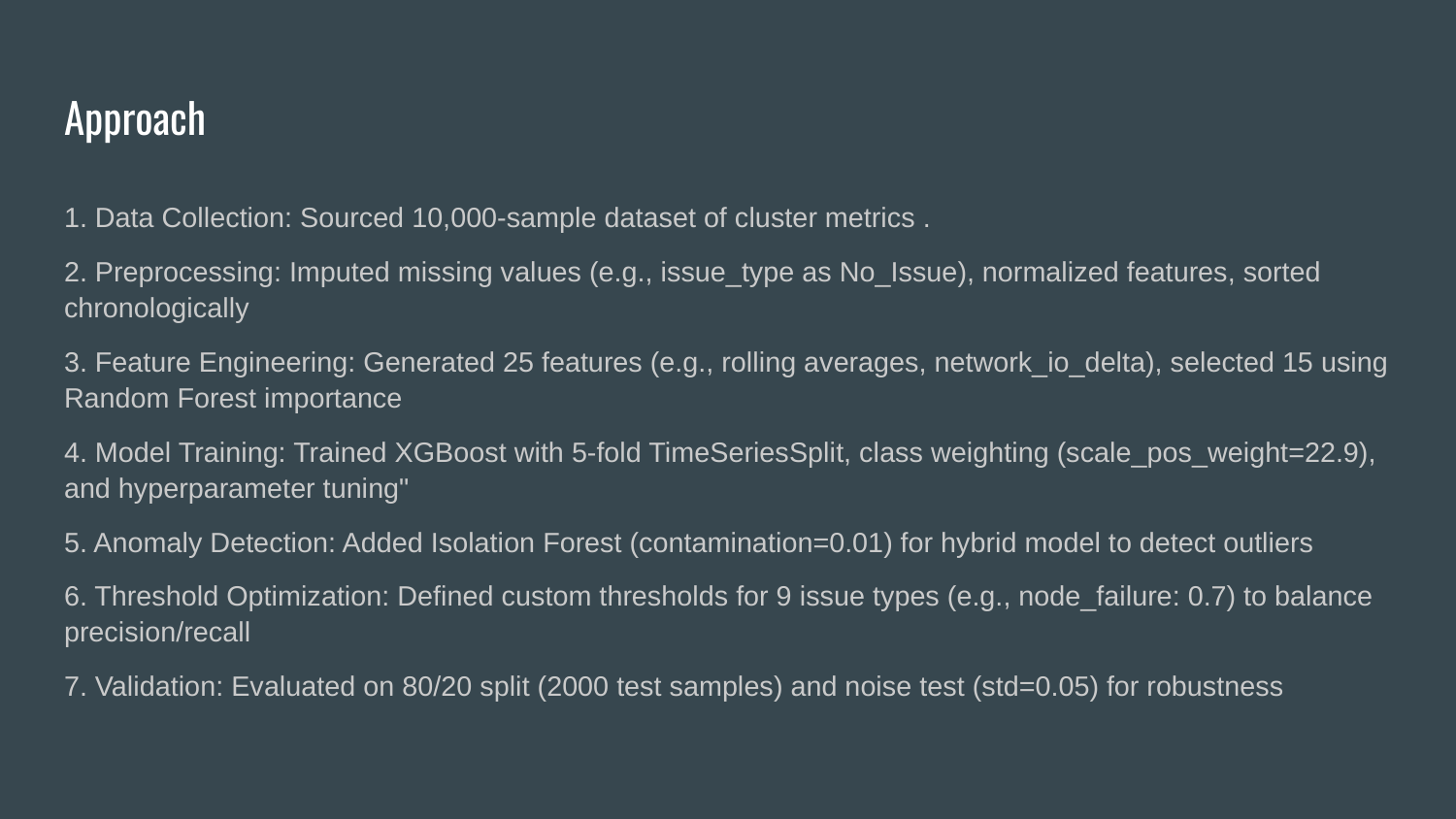

# Approach

1. Data Collection: Sourced 10,000-sample dataset of cluster metrics .
2. Preprocessing: Imputed missing values (e.g., issue_type as No_Issue), normalized features, sorted chronologically
3. Feature Engineering: Generated 25 features (e.g., rolling averages, network_io_delta), selected 15 using Random Forest importance
4. Model Training: Trained XGBoost with 5-fold TimeSeriesSplit, class weighting (scale_pos_weight=22.9), and hyperparameter tuning"
5. Anomaly Detection: Added Isolation Forest (contamination=0.01) for hybrid model to detect outliers
6. Threshold Optimization: Defined custom thresholds for 9 issue types (e.g., node_failure: 0.7) to balance precision/recall
7. Validation: Evaluated on 80/20 split (2000 test samples) and noise test (std=0.05) for robustness